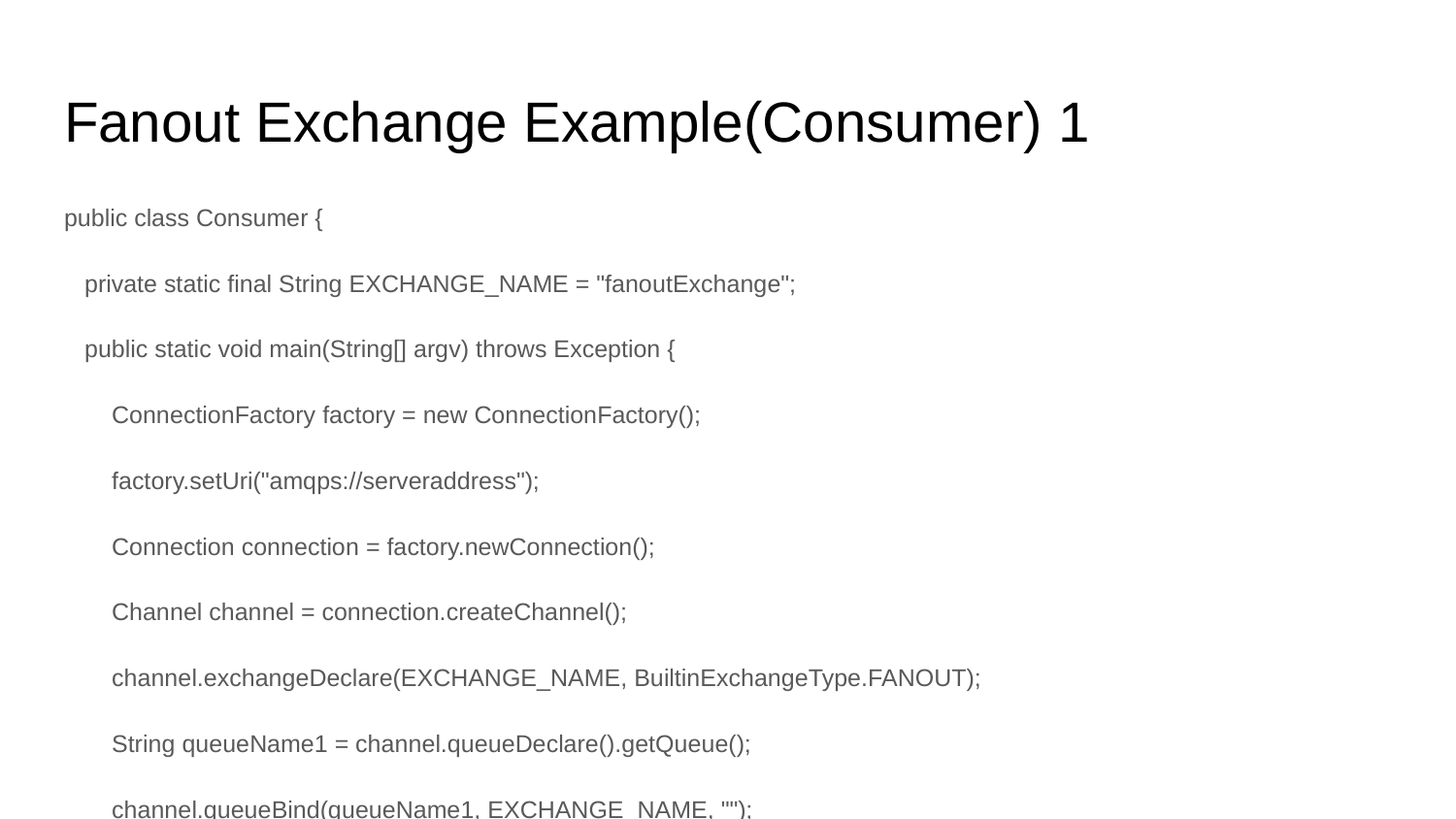

# Fanout Exchange Example(Consumer) 1
public class Consumer {
   private static final String EXCHANGE_NAME = "fanoutExchange";
   public static void main(String[] argv) throws Exception {
       ConnectionFactory factory = new ConnectionFactory();
       factory.setUri("amqps://serveraddress");
       Connection connection = factory.newConnection();
       Channel channel = connection.createChannel();
       channel.exchangeDeclare(EXCHANGE_NAME, BuiltinExchangeType.FANOUT);
       String queueName1 = channel.queueDeclare().getQueue();
       channel.queueBind(queueName1, EXCHANGE_NAME, "");